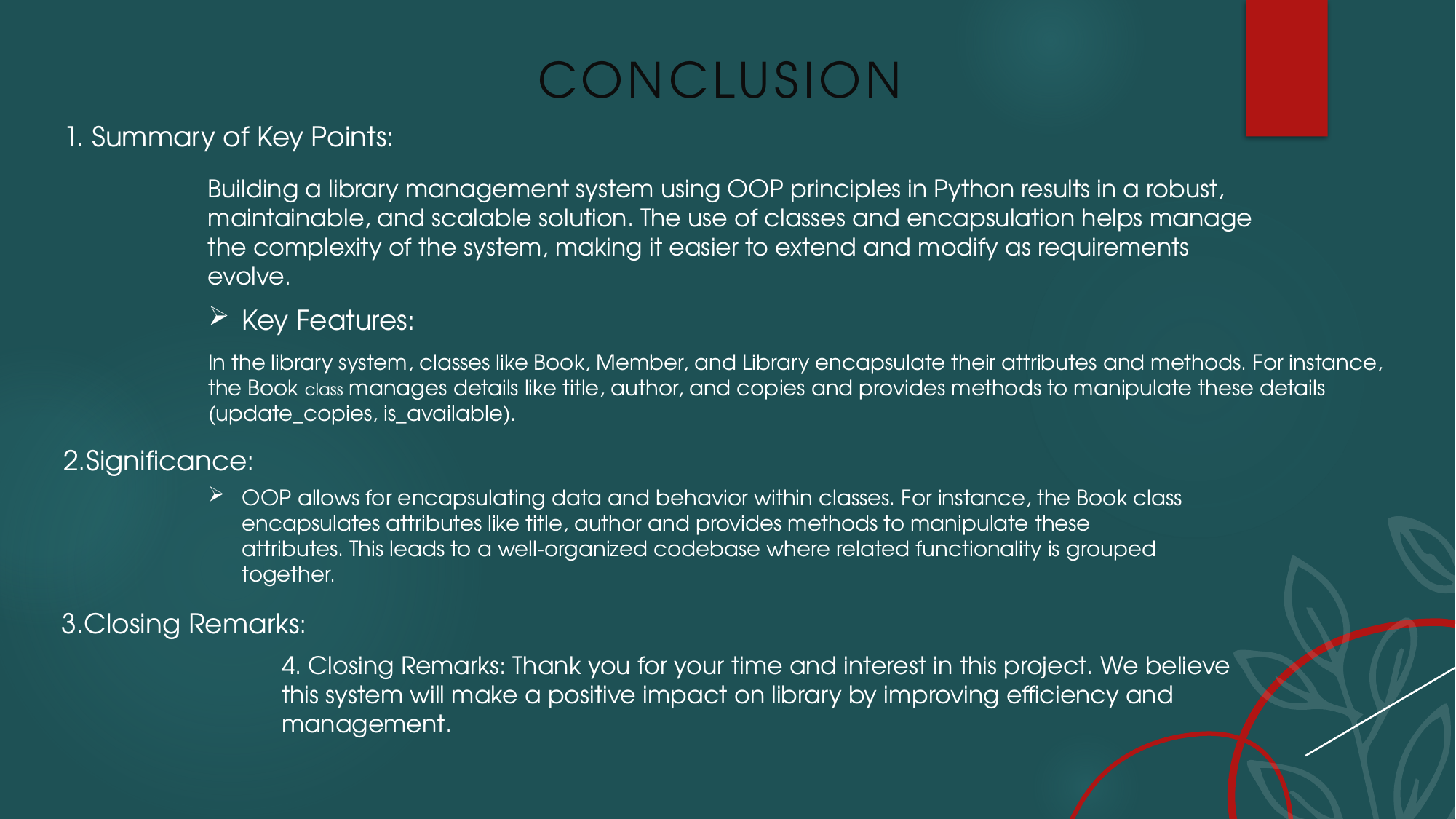

CONCLUSION
1. Summary of Key Points:
Building a library management system using OOP principles in Python results in a robust, maintainable, and scalable solution. The use of classes and encapsulation helps manage the complexity of the system, making it easier to extend and modify as requirements evolve.
Key Features:
In the library system, classes like Book, Member, and Library encapsulate their attributes and methods. For instance, the Book class manages details like title, author, and copies and provides methods to manipulate these details (update_copies, is_available).
2.Significance:
OOP allows for encapsulating data and behavior within classes. For instance, the Book class encapsulates attributes like title, author and provides methods to manipulate these attributes. This leads to a well-organized codebase where related functionality is grouped together.
3.Closing Remarks:
4. Closing Remarks: Thank you for your time and interest in this project. We believe this system will make a positive impact on library by improving efficiency and management.